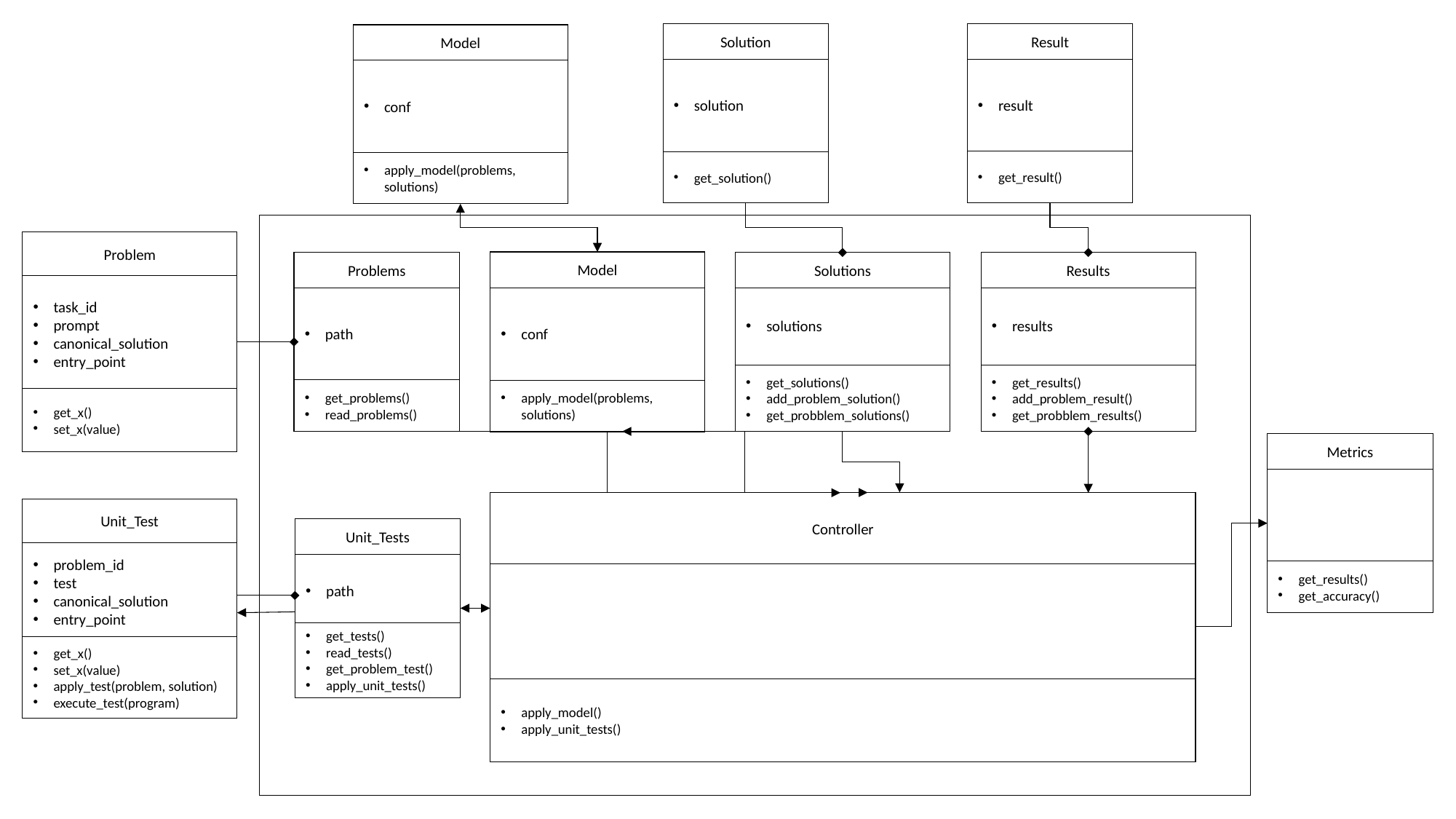

Result
result

get_result()
Solution
solution

get_solution()
Model
conf

apply_model(problems, solutions)

Problem

task_id
prompt
canonical_solution
entry_point

get_x()
set_x(value)

Model
conf

apply_model(problems, solutions)
Solutions
solutions

get_solutions()
add_problem_solution()
get_probblem_solutions()
Results
results

get_results()
add_problem_result()
get_probblem_results()
Problems
path

get_problems()
read_problems()
Metrics

get_results()
get_accuracy()

Controller
apply_model()
apply_unit_tests()
Unit_Test
problem_id
test
canonical_solution
entry_point

get_x()
set_x(value)
apply_test(problem, solution)
execute_test(program)

Unit_Tests
path

get_tests()
read_tests()
get_problem_test()
apply_unit_tests()